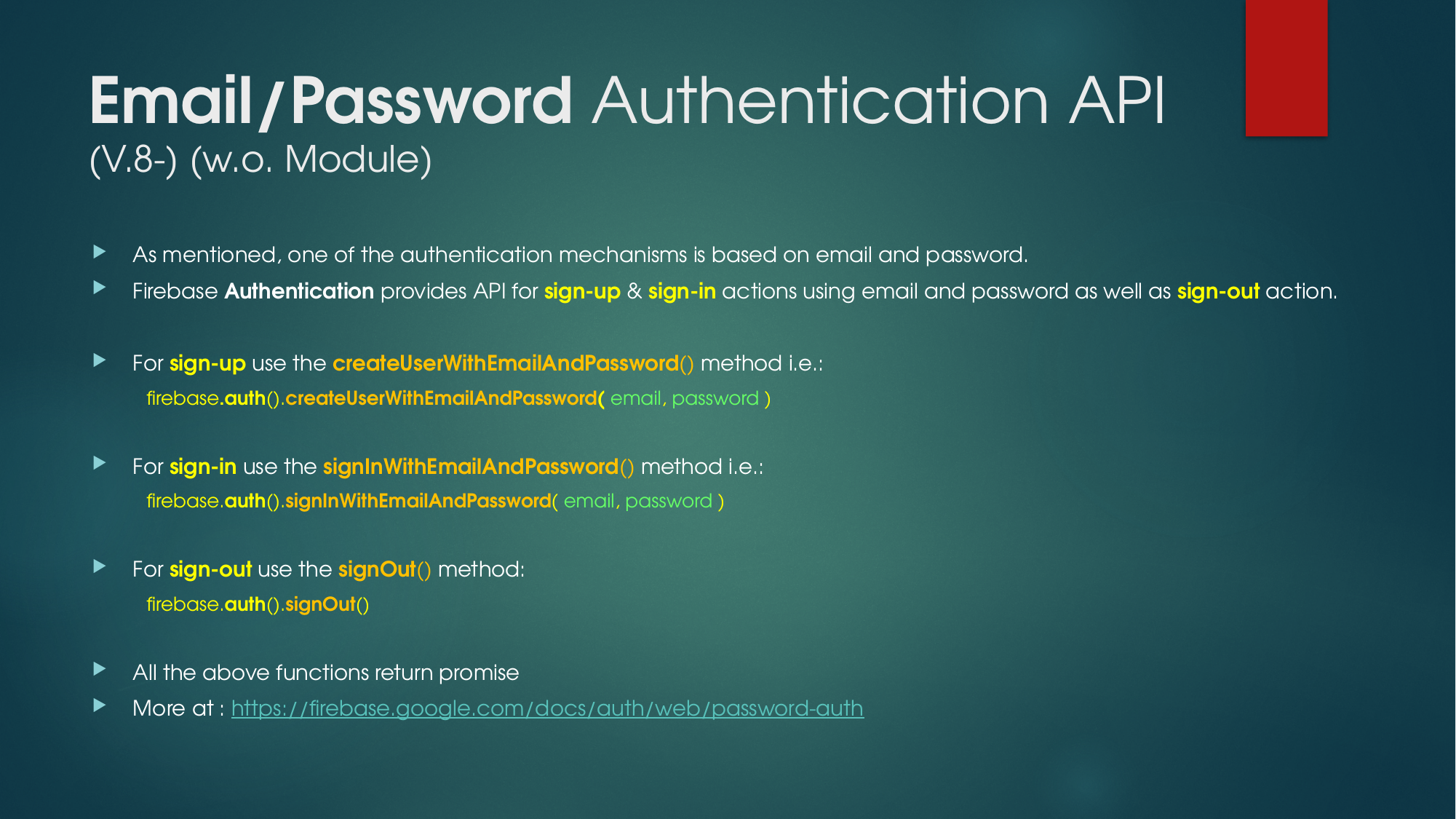

# Email/Password Authentication API (V.8-) (w.o. Module)
As mentioned, one of the authentication mechanisms is based on email and password.
Firebase Authentication provides API for sign-up & sign-in actions using email and password as well as sign-out action.

For sign-up use the createUserWithEmailAndPassword() method i.e.:
firebase.auth().createUserWithEmailAndPassword( email, password )

For sign-in use the signInWithEmailAndPassword() method i.e.:
firebase.auth().signInWithEmailAndPassword( email, password )

For sign-out use the signOut() method:
firebase.auth().signOut()

All the above functions return promise
More at : https://firebase.google.com/docs/auth/web/password-auth